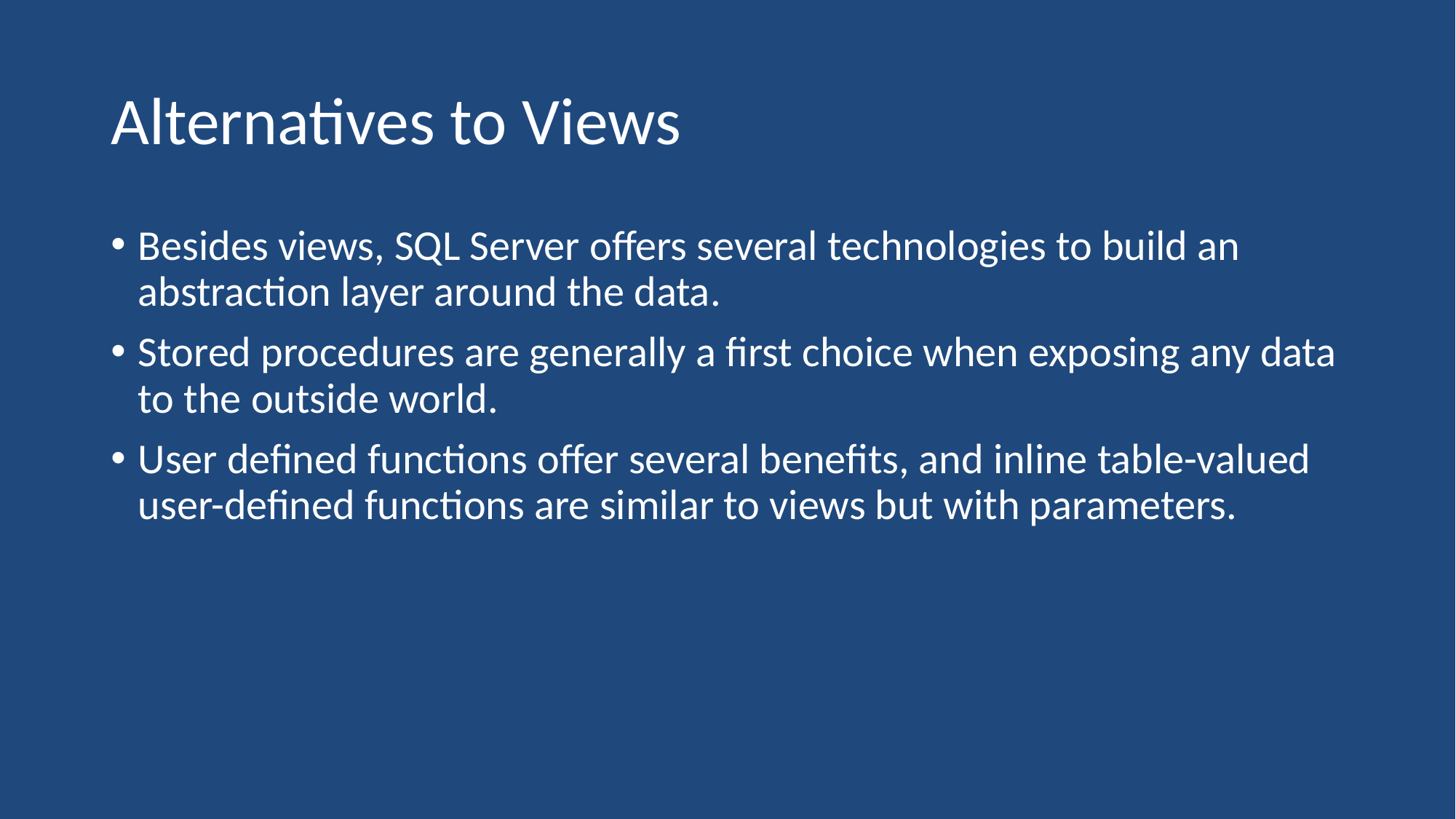

# Alternatives to Views
Besides views, SQL Server offers several technologies to build an abstraction layer around the data.
Stored procedures are generally a first choice when exposing any data to the outside world.
User defined functions offer several benefits, and inline table-valued user-defined functions are similar to views but with parameters.